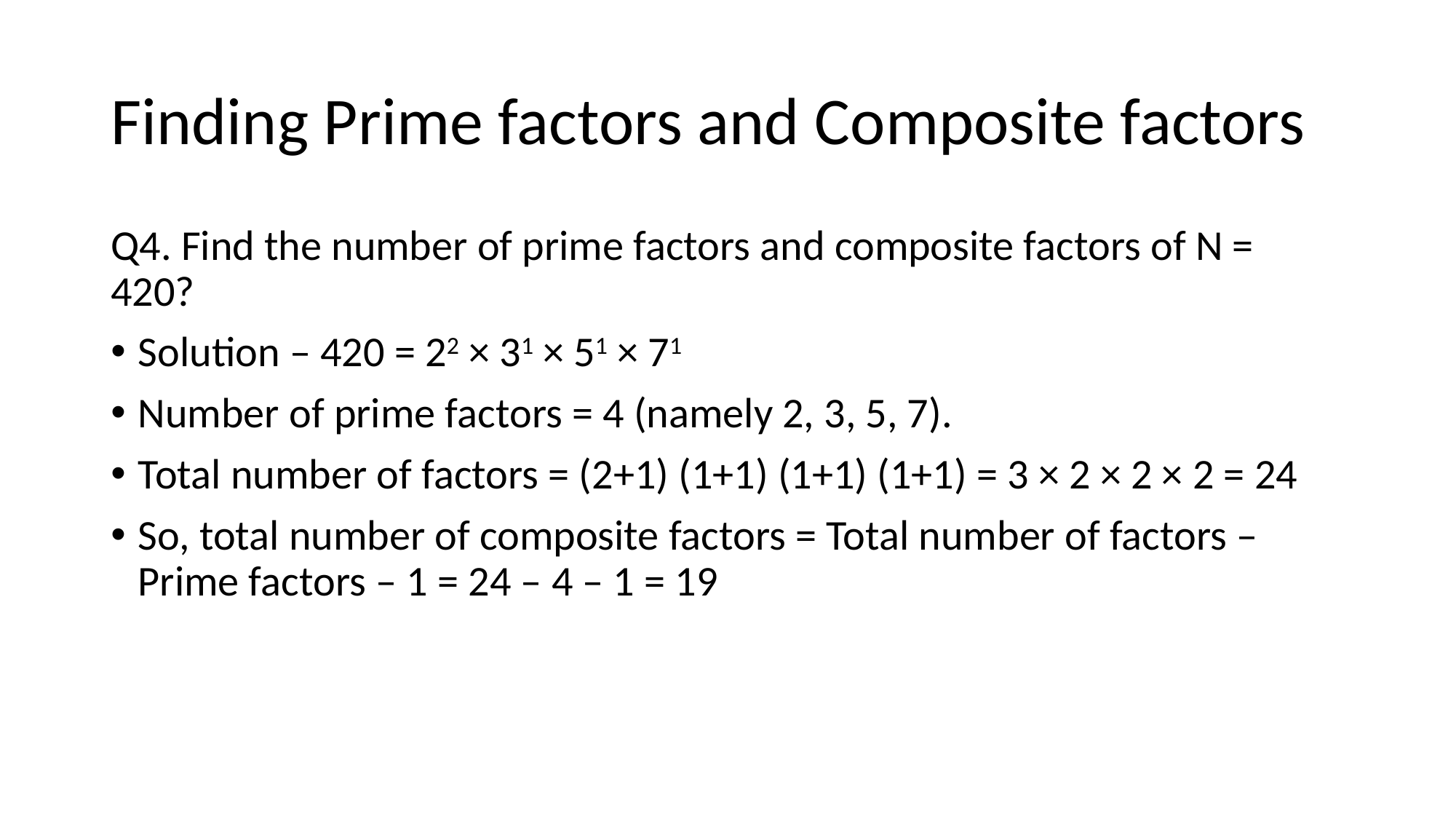

# Finding Prime factors and Composite factors
Q4. Find the number of prime factors and composite factors of N = 420?
Solution – 420 = 22 × 31 × 51 × 71
Number of prime factors = 4 (namely 2, 3, 5, 7).
Total number of factors = (2+1) (1+1) (1+1) (1+1) = 3 × 2 × 2 × 2 = 24
So, total number of composite factors = Total number of factors – Prime factors – 1 = 24 – 4 – 1 = 19